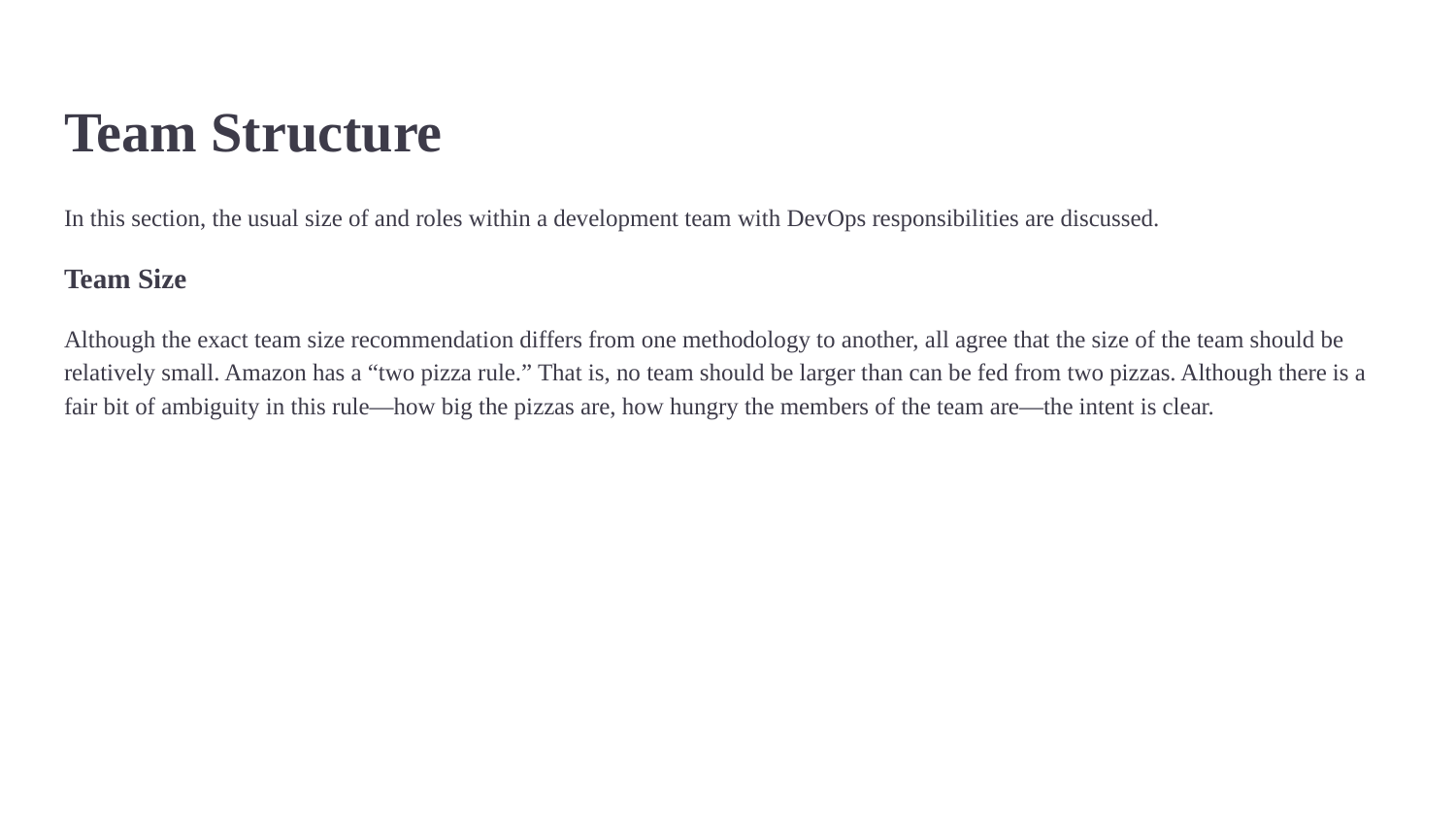

# Team Structure

In this section, the usual size of and roles within a development team with DevOps responsibilities are discussed.
Team Size
Although the exact team size recommendation differs from one methodology to another, all agree that the size of the team should be relatively small. Amazon has a “two pizza rule.” That is, no team should be larger than can be fed from two pizzas. Although there is a fair bit of ambiguity in this rule—how big the pizzas are, how hungry the members of the team are—the intent is clear.